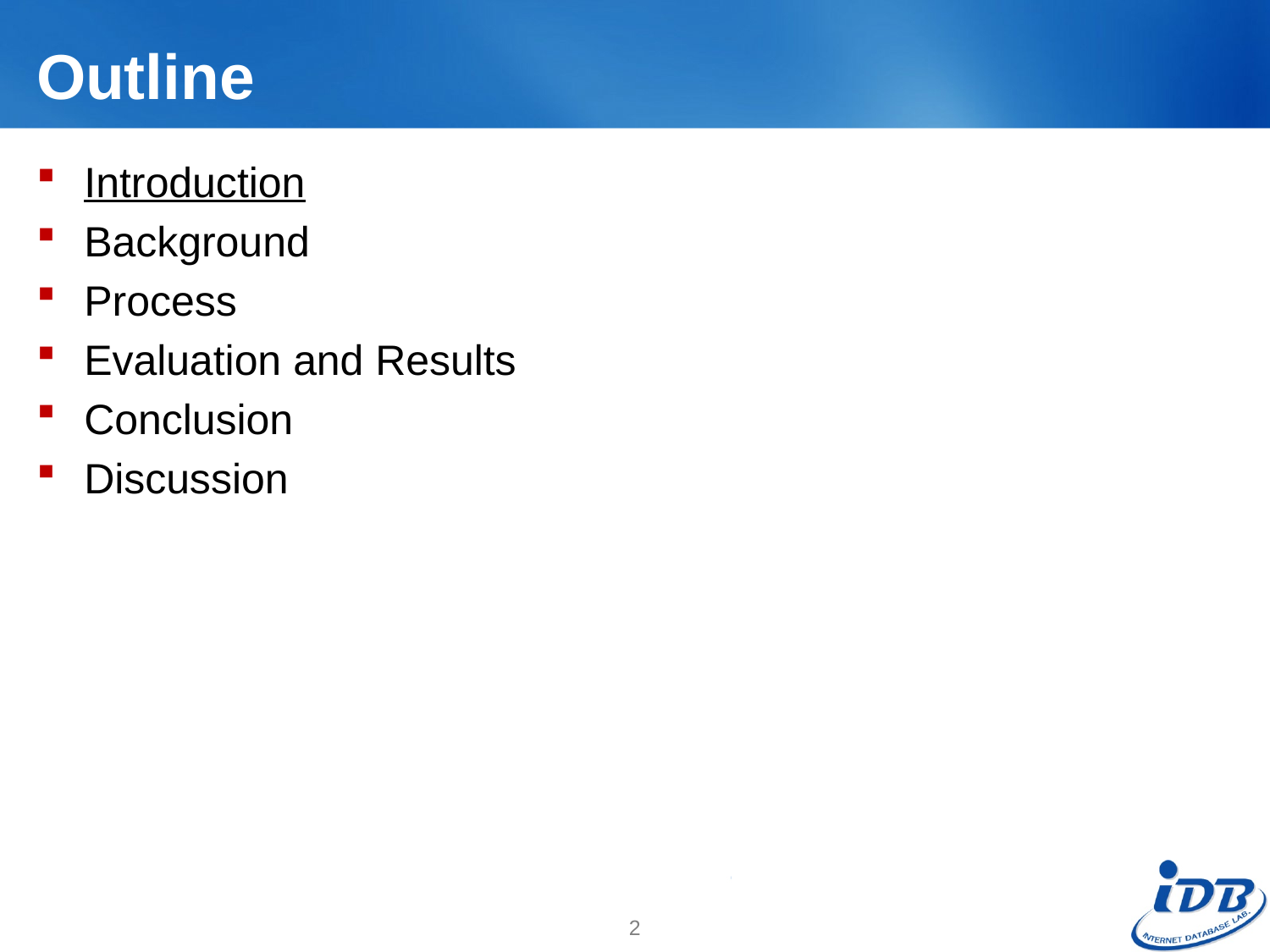

# Outline
Introduction
Background
Process
Evaluation and Results
Conclusion
Discussion
2